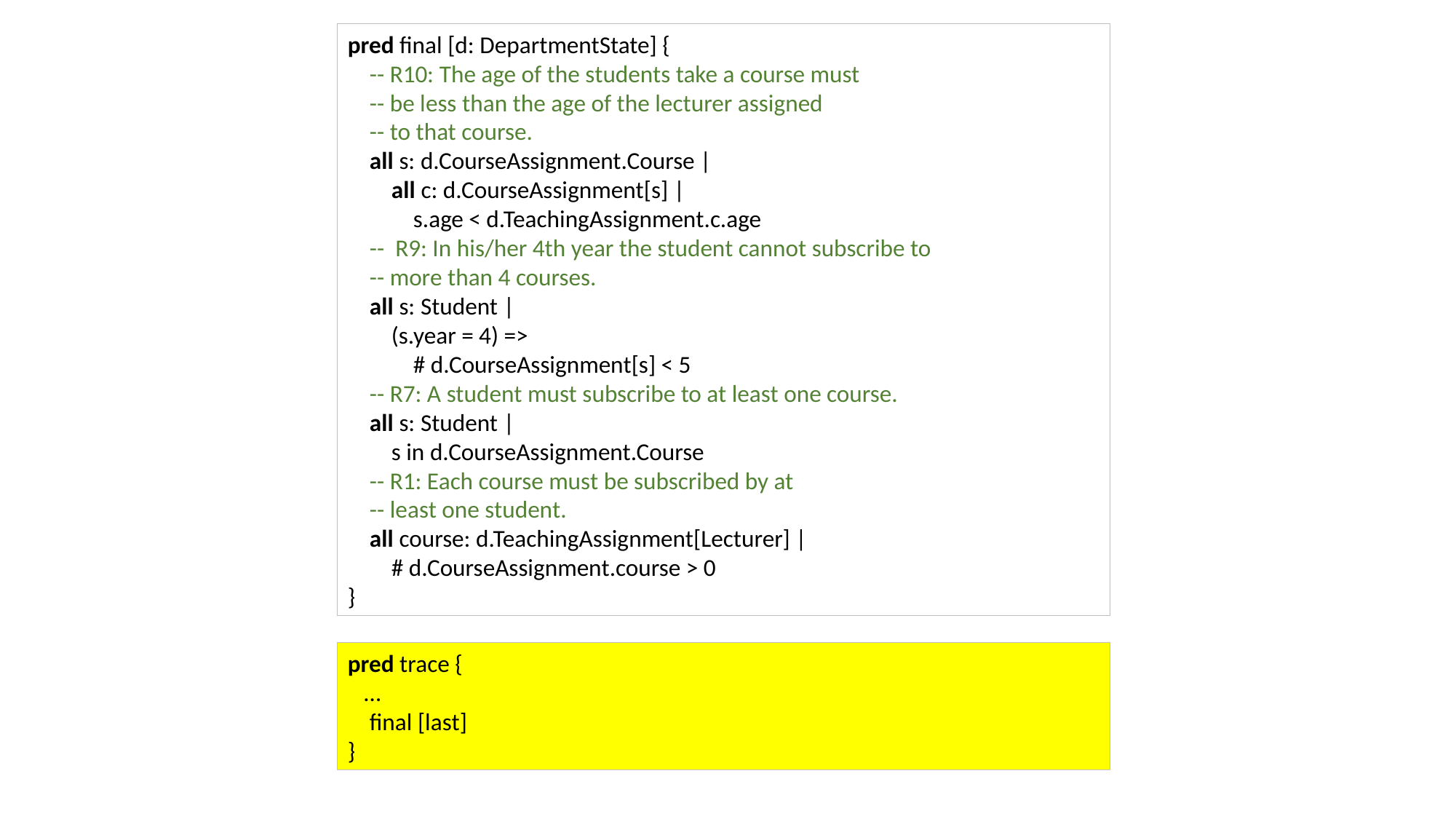

pred final [d: DepartmentState] {
    -- R10: The age of the students take a course must
    -- be less than the age of the lecturer assigned
    -- to that course.
    all s: d.CourseAssignment.Course |
        all c: d.CourseAssignment[s] |
            s.age < d.TeachingAssignment.c.age
    --  R9: In his/her 4th year the student cannot subscribe to
    -- more than 4 courses.
    all s: Student |
        (s.year = 4) =>
            # d.CourseAssignment[s] < 5
    -- R7: A student must subscribe to at least one course.
    all s: Student |
        s in d.CourseAssignment.Course
    -- R1: Each course must be subscribed by at
    -- least one student.
    all course: d.TeachingAssignment[Lecturer] |
        # d.CourseAssignment.course > 0
}
pred trace {
   …
    final [last]
}